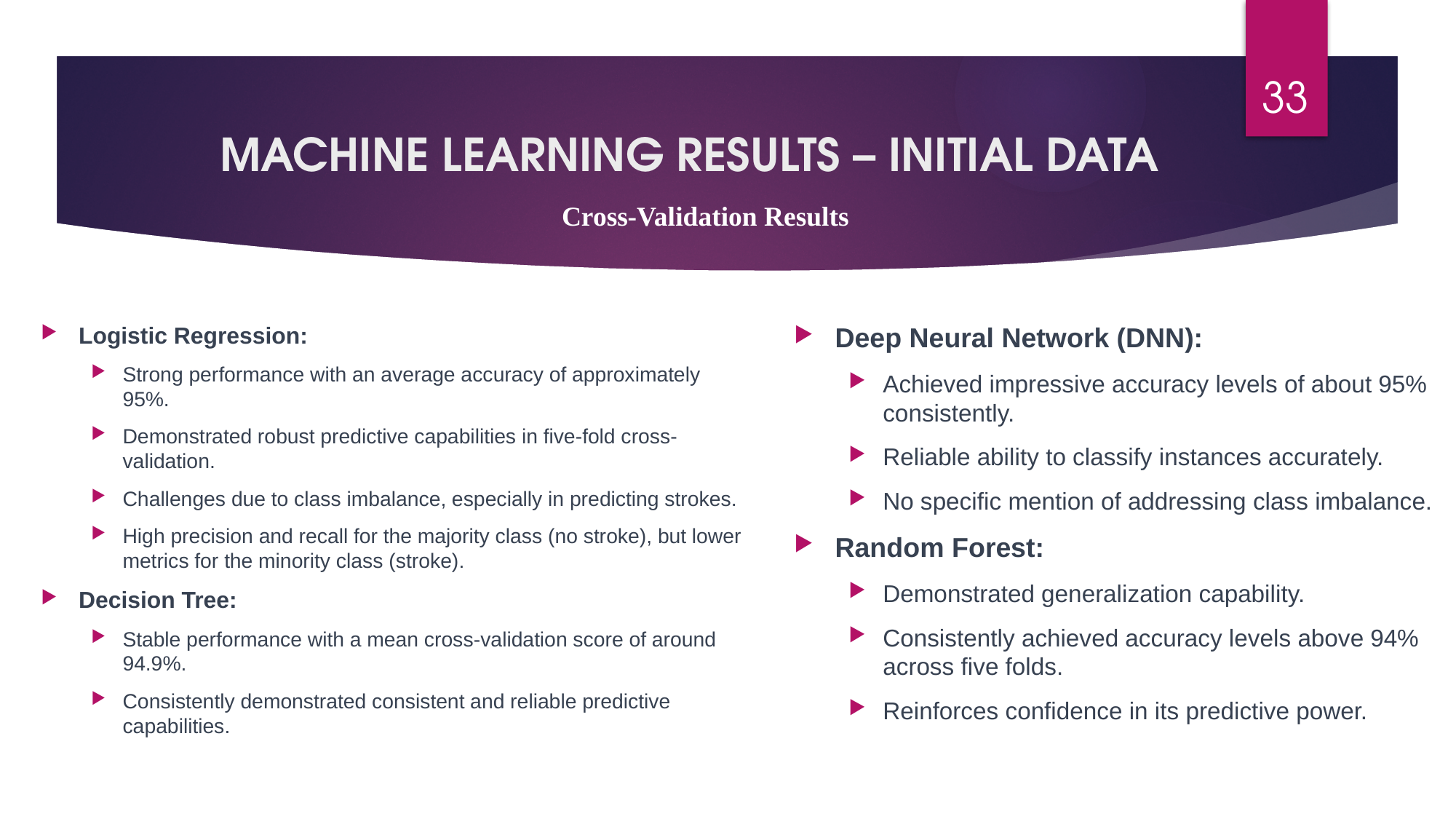

33
# MACHINE LEARNING RESULTS – INITIAL DATA
Cross-Validation Results
Logistic Regression:
Strong performance with an average accuracy of approximately 95%.
Demonstrated robust predictive capabilities in five-fold cross-validation.
Challenges due to class imbalance, especially in predicting strokes.
High precision and recall for the majority class (no stroke), but lower metrics for the minority class (stroke).
Decision Tree:
Stable performance with a mean cross-validation score of around 94.9%.
Consistently demonstrated consistent and reliable predictive capabilities.

Deep Neural Network (DNN):
Achieved impressive accuracy levels of about 95% consistently.
Reliable ability to classify instances accurately.
No specific mention of addressing class imbalance.
Random Forest:
Demonstrated generalization capability.
Consistently achieved accuracy levels above 94% across five folds.
Reinforces confidence in its predictive power.